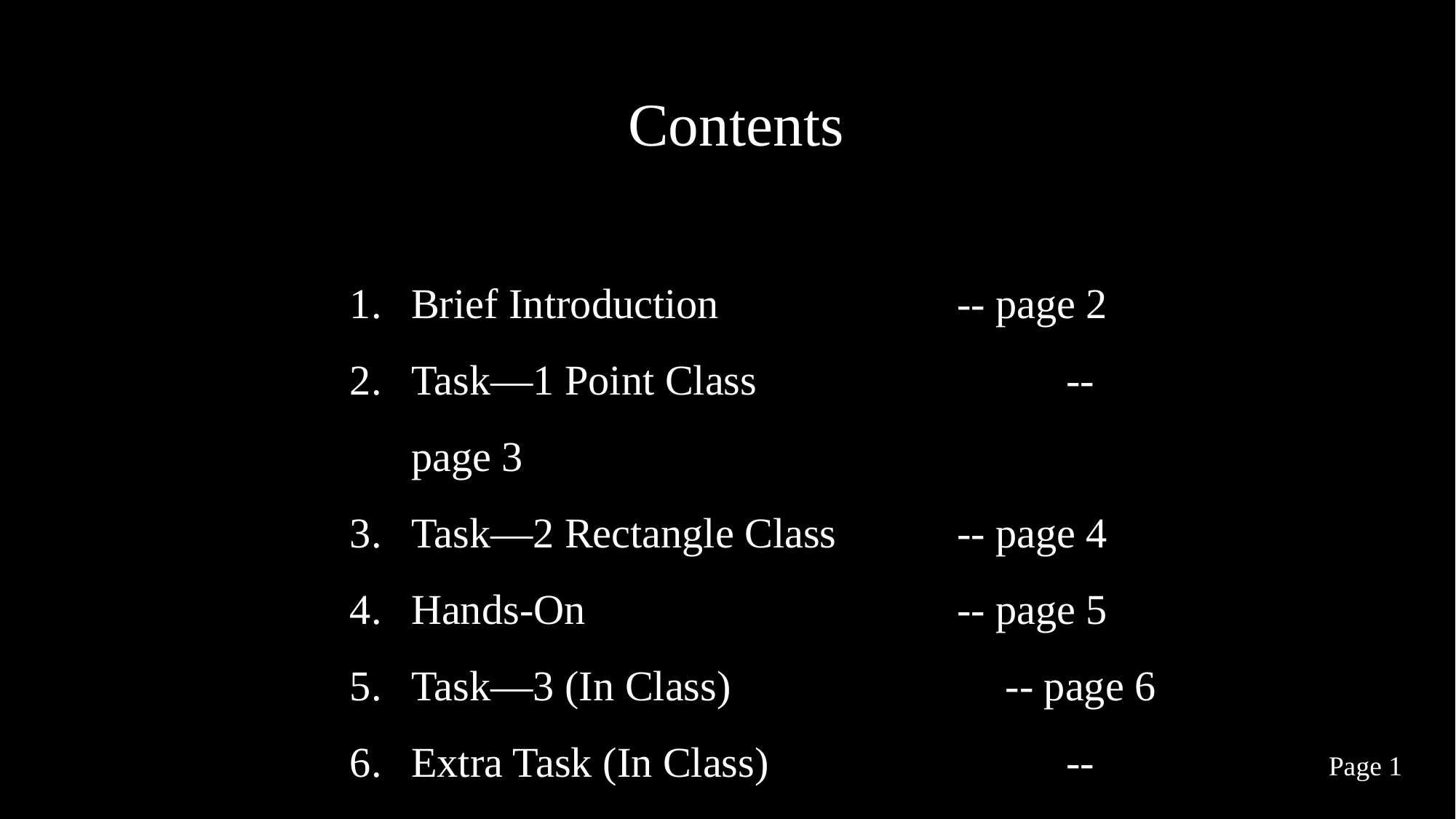

Contents
Brief Introduction		      	-- page 2
Task—1 Point Class			-- page 3
Task—2 Rectangle Class       	-- page 4
Hands-On			      	-- page 5
Task—3 (In Class)                          -- page 6
Extra Task (In Class)			-- page 7
Page 1